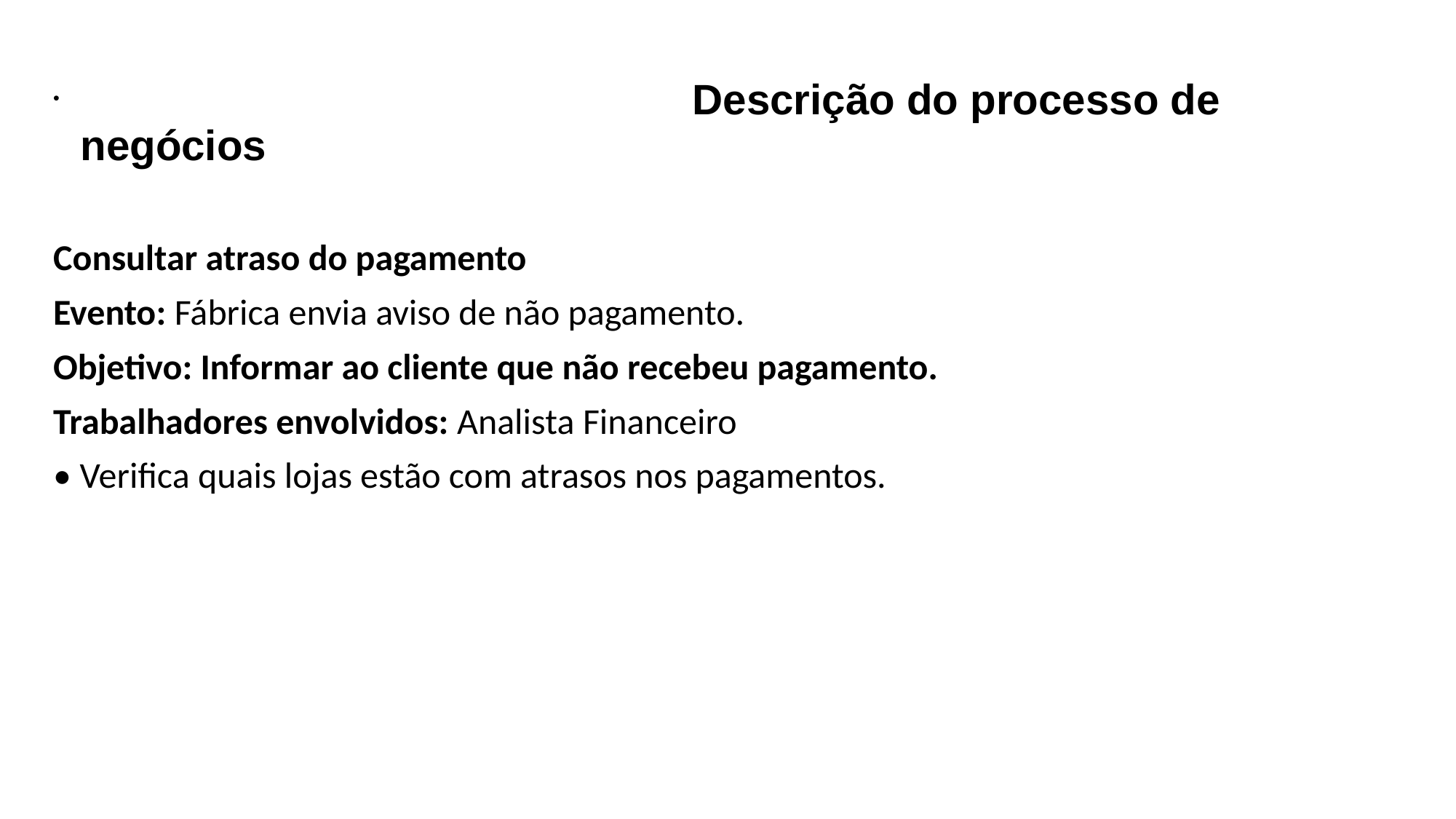

Descrição do processo de negócios

Consultar atraso do pagamento
Evento: Fábrica envia aviso de não pagamento.
Objetivo: Informar ao cliente que não recebeu pagamento.
Trabalhadores envolvidos: Analista Financeiro
• Verifica quais lojas estão com atrasos nos pagamentos.